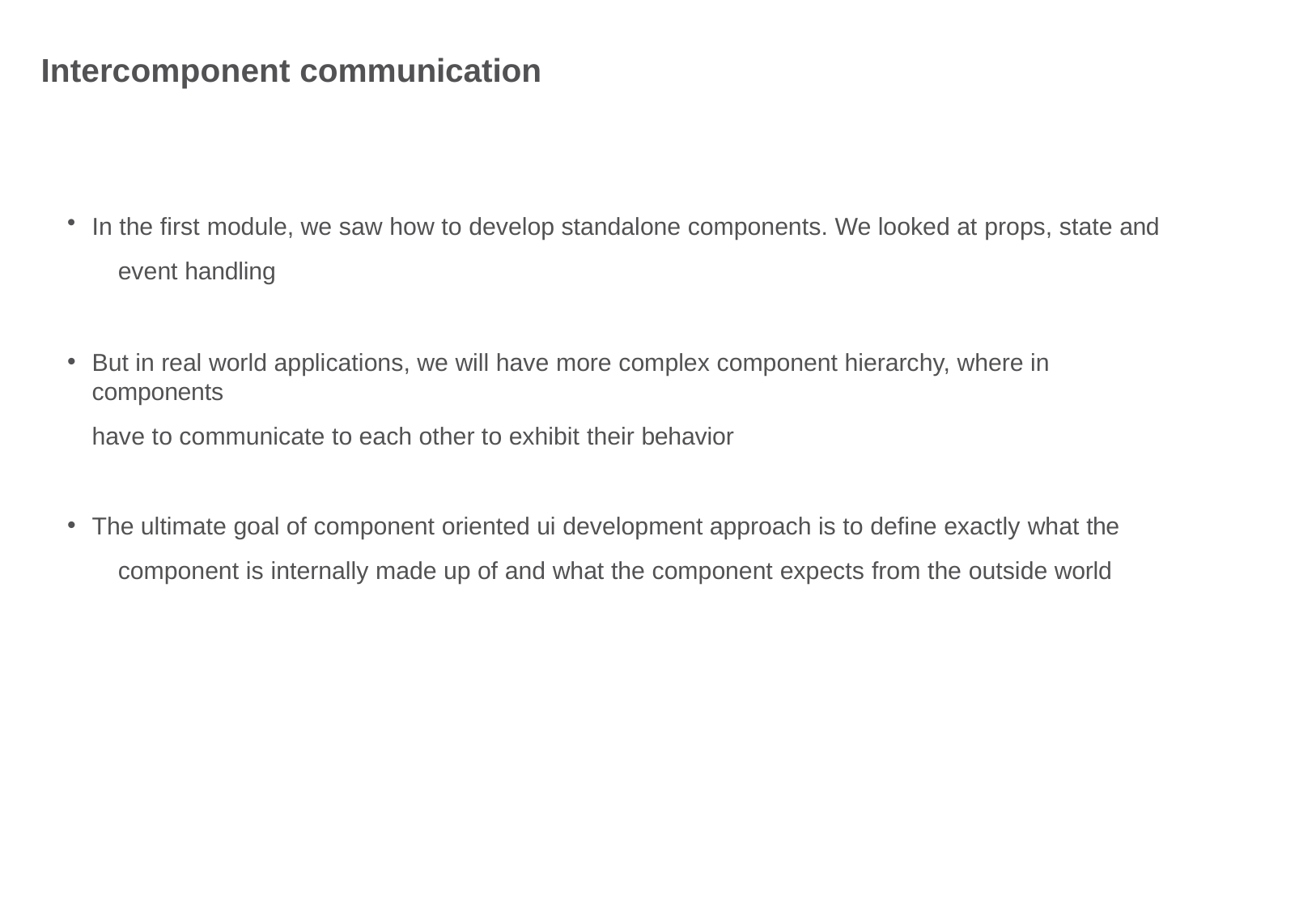

# Intercomponent communication
In the first module, we saw how to develop standalone components. We looked at props, state and 	event handling

But in real world applications, we will have more complex component hierarchy, where in components
have to communicate to each other to exhibit their behavior

The ultimate goal of component oriented ui development approach is to define exactly what the 	component is internally made up of and what the component expects from the outside world